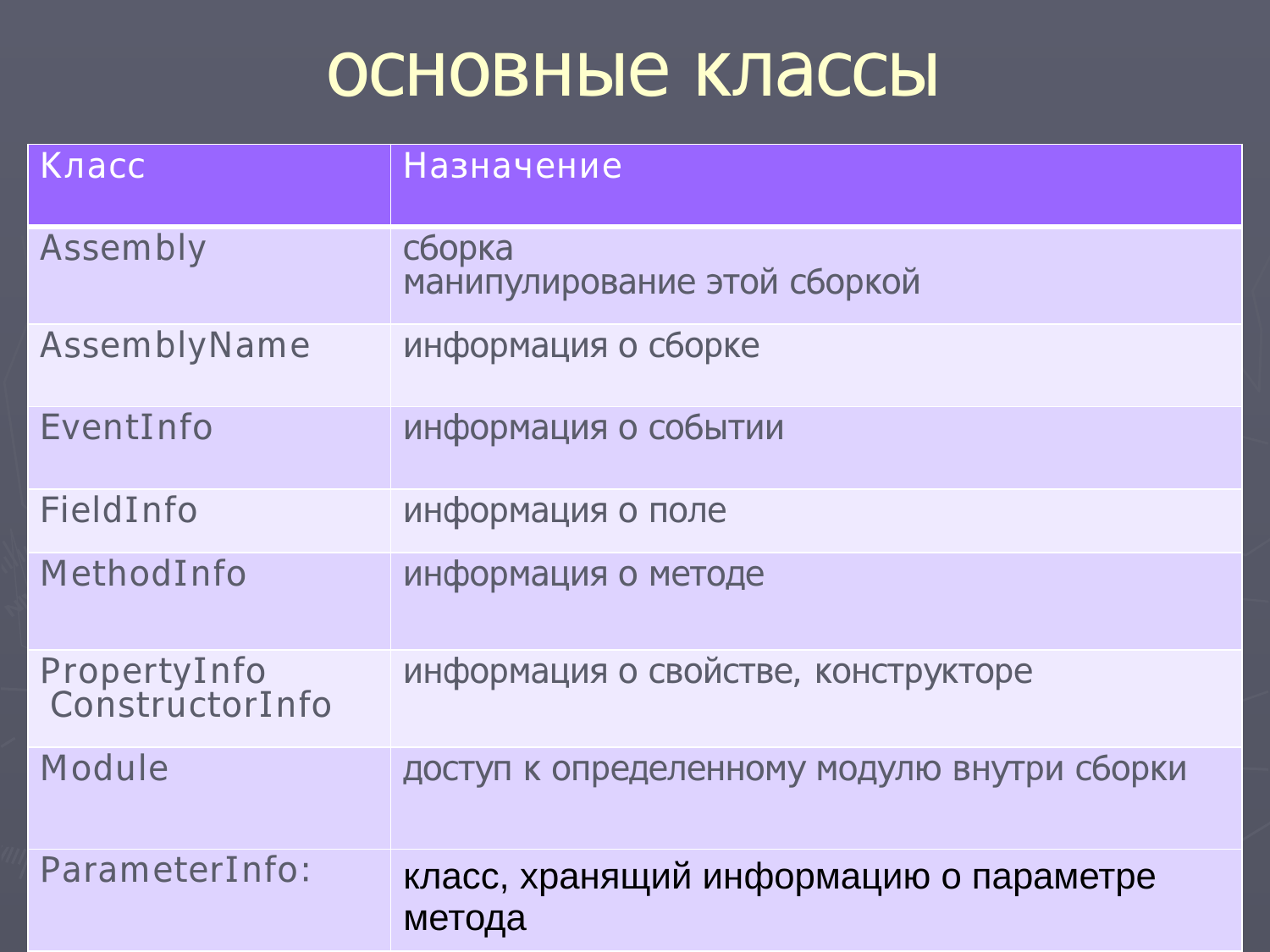

# основные классы
| Класс | Назначение |
| --- | --- |
| Assembly | сборка манипулирование этой сборкой |
| AssemblyName | информация о сборке |
| EventInfo | информация о событии |
| FieldInfo | информация о поле |
| MethodInfo | информация о методе |
| PropertyInfo ConstructorInfo | информация о свойстве, конструкторе |
| Module | доступ к определенному модулю внутри сборки |
| ParameterInfo: | класс, хранящий информацию о параметре метода |